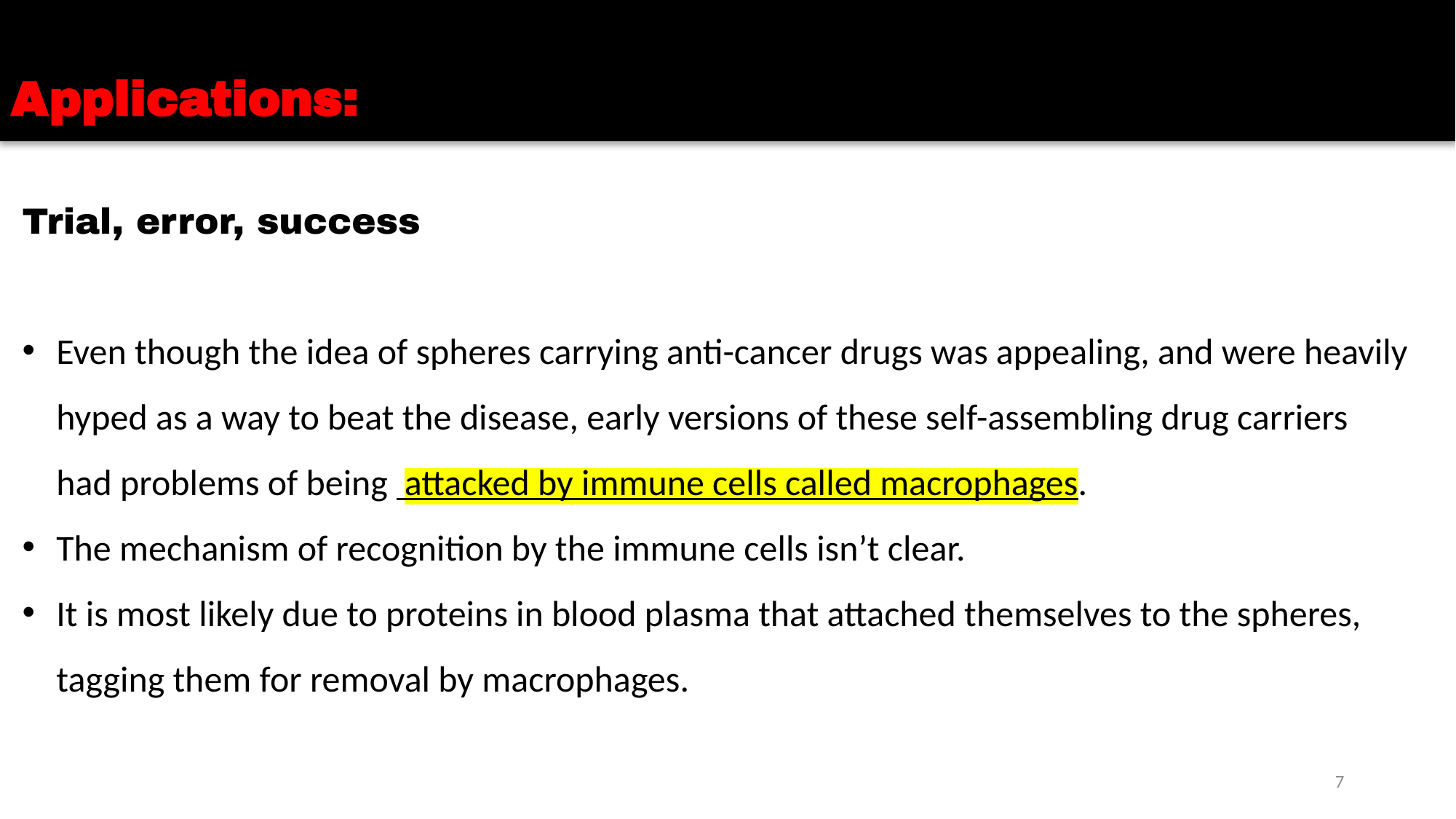

Applications:
Trial, error, success

Even though the idea of spheres carrying anti-cancer drugs was appealing, and were heavily hyped as a way to beat the disease, early versions of these self-assembling drug carriers had problems of being  attacked by immune cells called macrophages.
The mechanism of recognition by the immune cells isn’t clear.
It is most likely due to proteins in blood plasma that attached themselves to the spheres, tagging them for removal by macrophages.

7